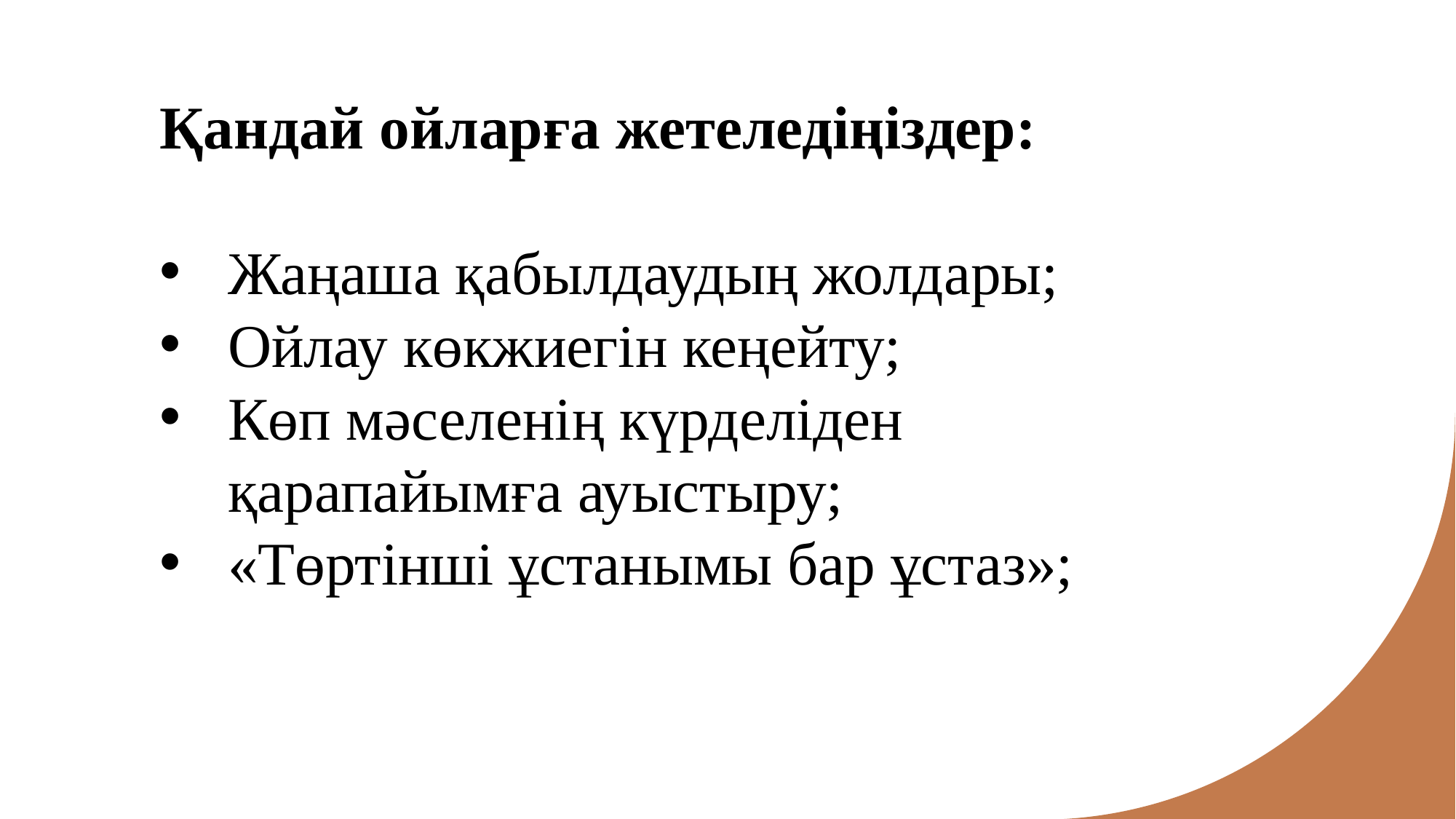

Қандай ойларға жетеледіңіздер:

Жаңаша қабылдаудың жолдары;
Ойлау көкжиегін кеңейту;
Көп мәселенің күрделіден қарапайымға ауыстыру;
«Төртінші ұстанымы бар ұстаз»;